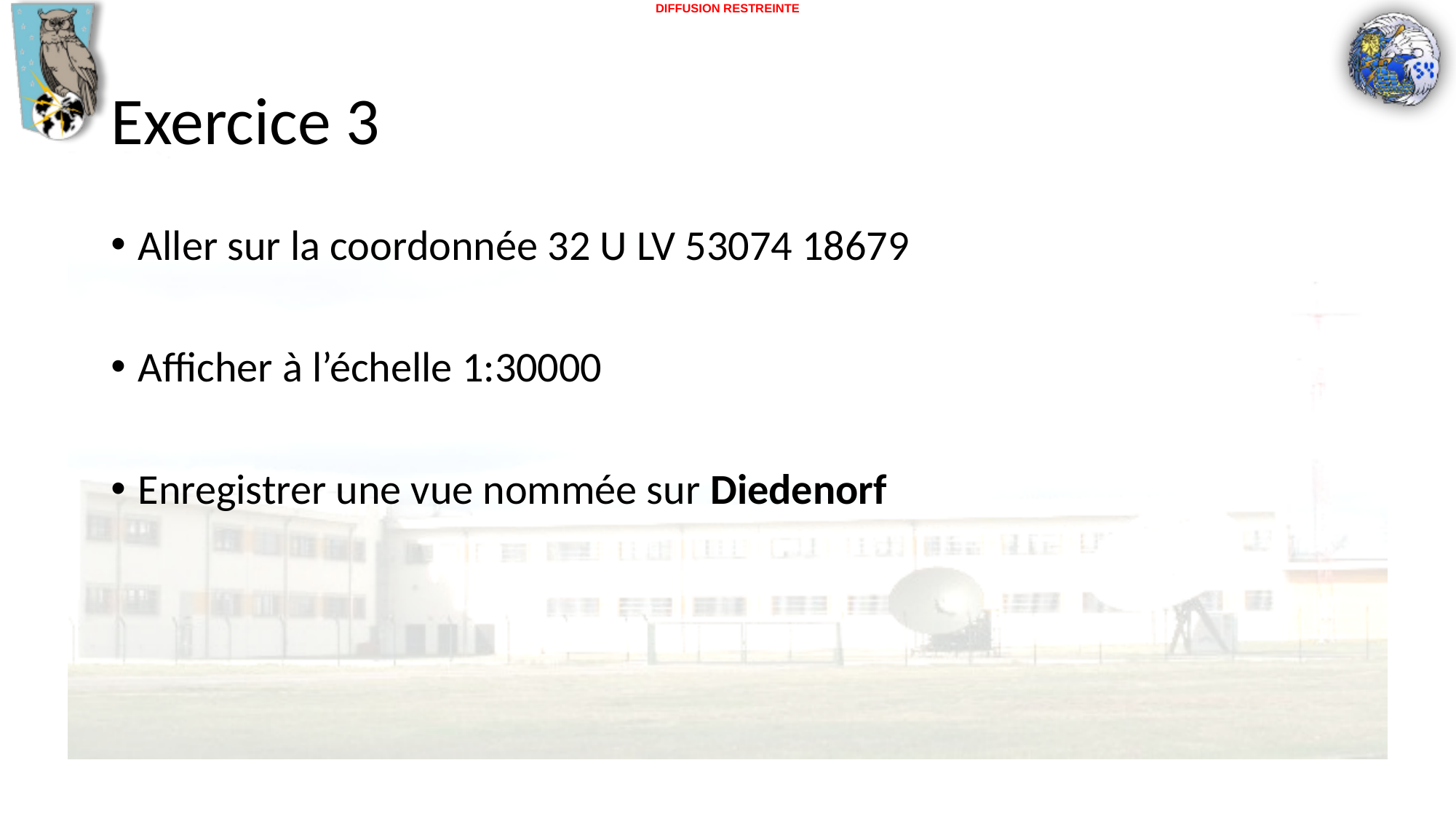

# Exercice 3
Aller sur la coordonnée 32 U LV 53074 18679

Afficher à l’échelle 1:30000

Enregistrer une vue nommée sur Diedenorf